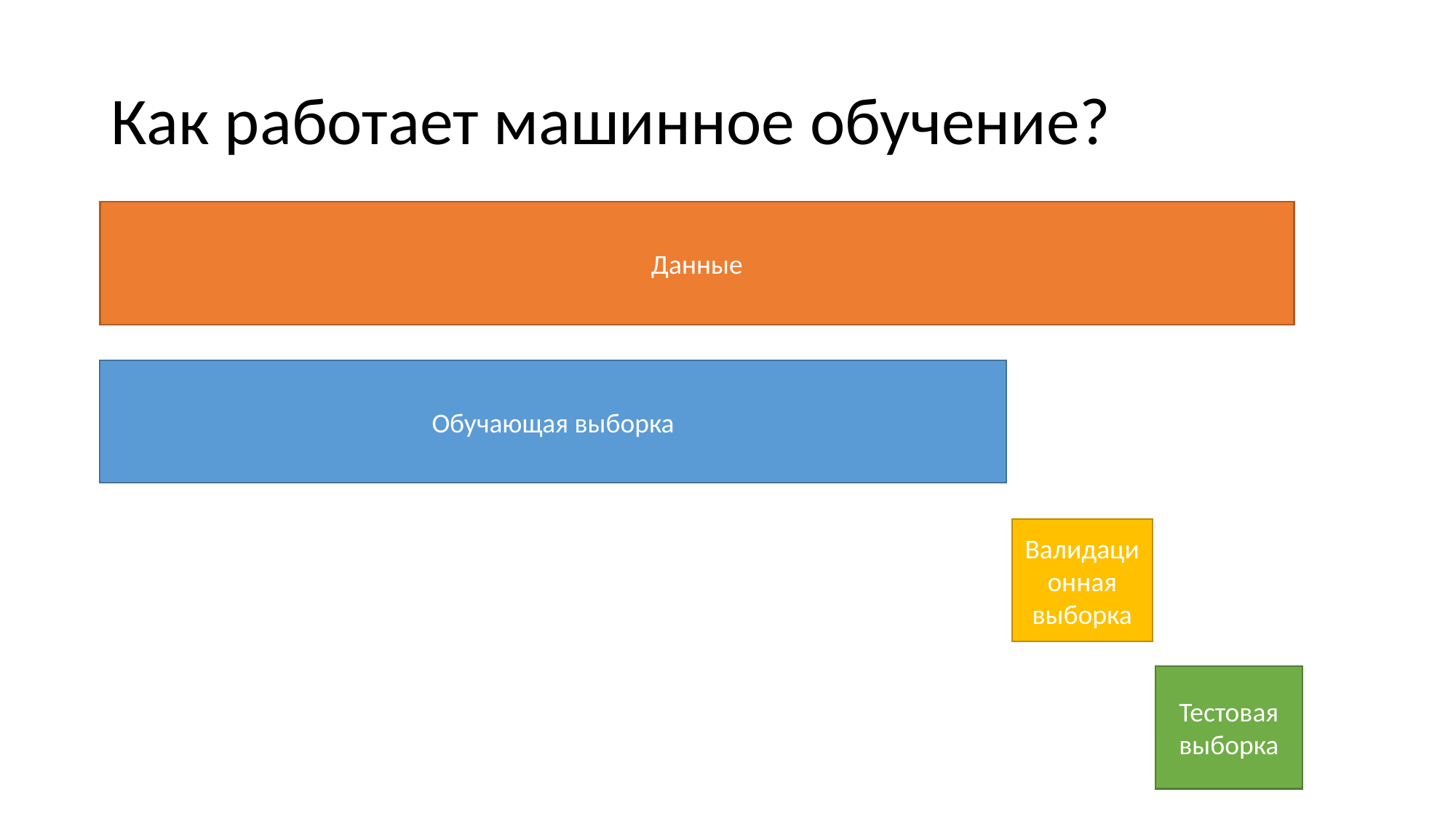

# Как работает машинное обучение?
Данные
Обучающая выборка
Валидационная выборка
Тестовая выборка